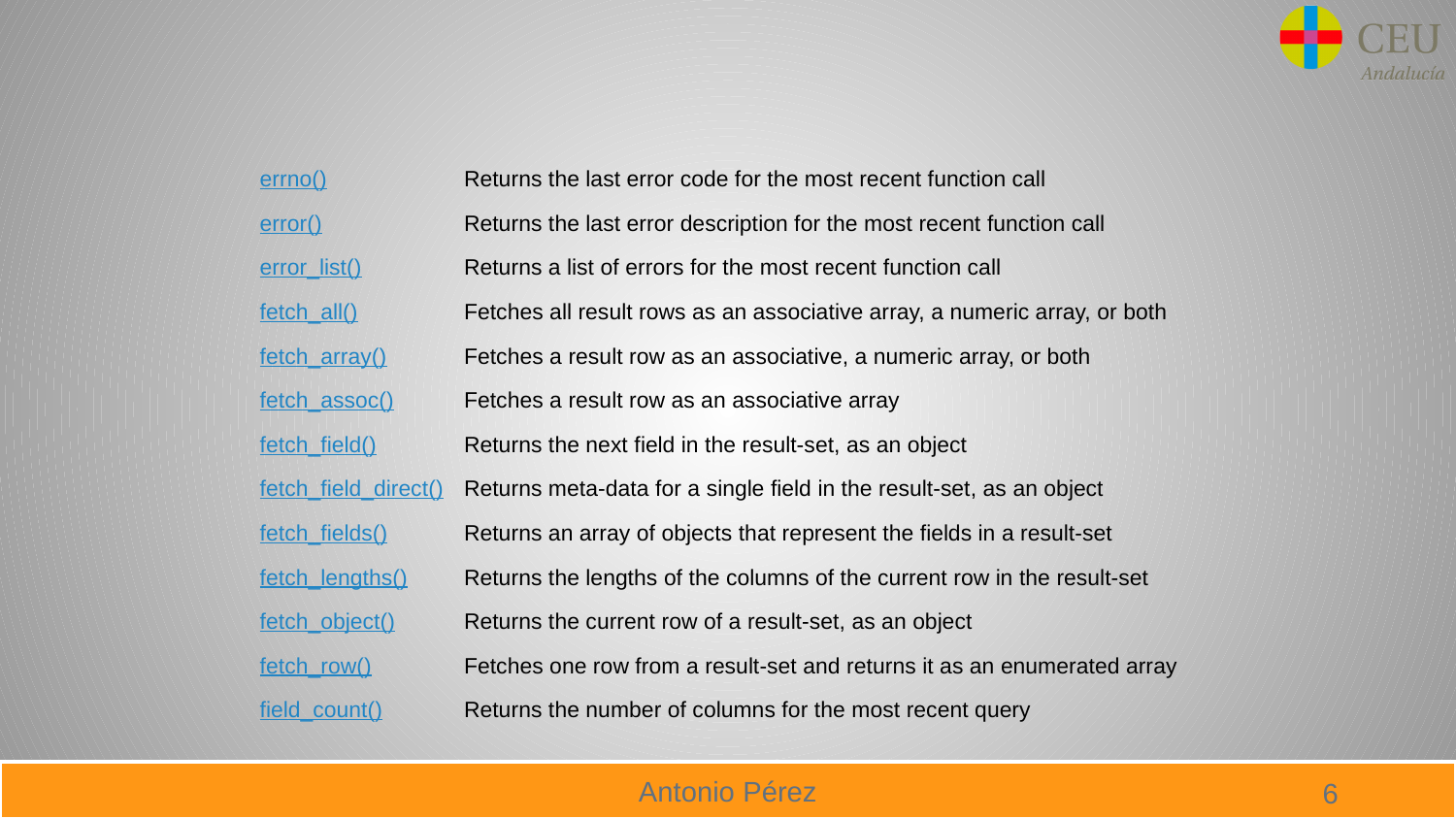

|  |  |
| --- | --- |
| errno() | Returns the last error code for the most recent function call |
| error() | Returns the last error description for the most recent function call |
| error\_list() | Returns a list of errors for the most recent function call |
| fetch\_all() | Fetches all result rows as an associative array, a numeric array, or both |
| fetch\_array() | Fetches a result row as an associative, a numeric array, or both |
| fetch\_assoc() | Fetches a result row as an associative array |
| fetch\_field() | Returns the next field in the result-set, as an object |
| fetch\_field\_direct() | Returns meta-data for a single field in the result-set, as an object |
| fetch\_fields() | Returns an array of objects that represent the fields in a result-set |
| fetch\_lengths() | Returns the lengths of the columns of the current row in the result-set |
| fetch\_object() | Returns the current row of a result-set, as an object |
| fetch\_row() | Fetches one row from a result-set and returns it as an enumerated array |
| field\_count() | Returns the number of columns for the most recent query |
6